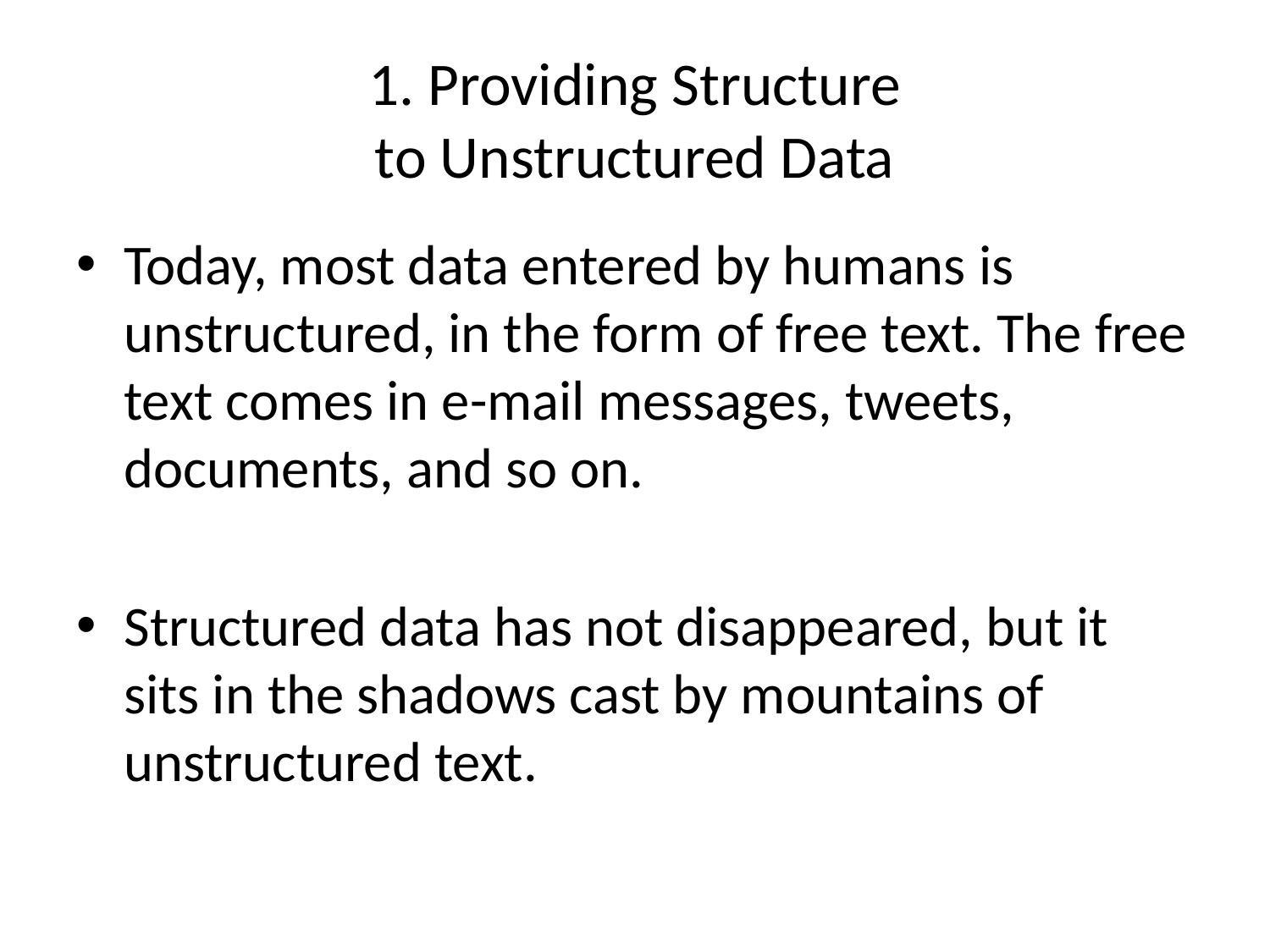

# 1. Providing Structure to Unstructured Data
Today, most data entered by humans is unstructured, in the form of free text. The free text comes in e-mail messages, tweets, documents, and so on.

Structured data has not disappeared, but it sits in the shadows cast by mountains of unstructured text.